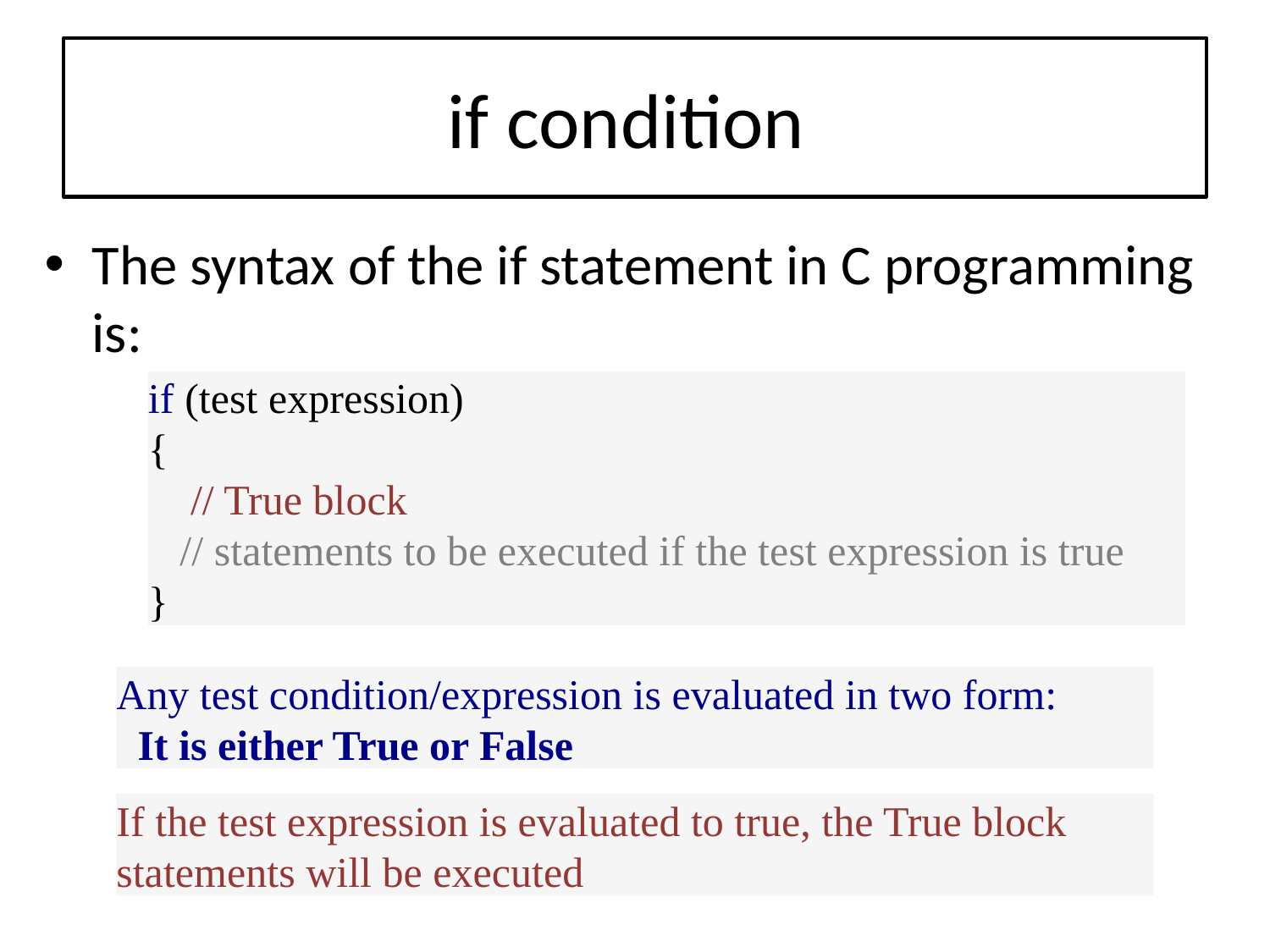

# if condition
The syntax of the if statement in C programming is:
if (test expression)
{
    // True block
   // statements to be executed if the test expression is true
}
Any test condition/expression is evaluated in two form:
  It is either True or False
If the test expression is evaluated to true, the True block statements will be executed